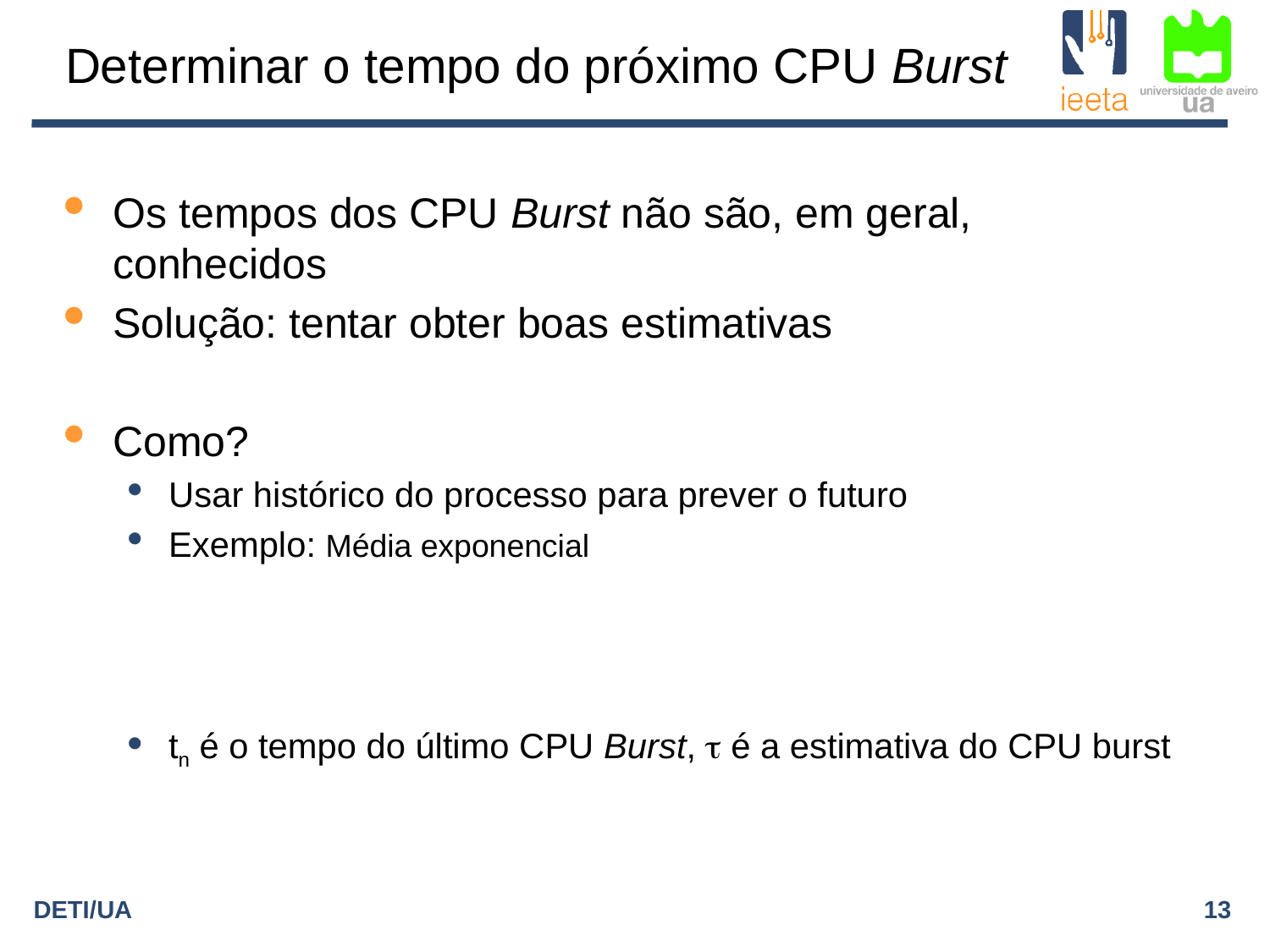

Determinar o tempo do próximo CPU Burst
Os tempos dos CPU Burst não são, em geral, conhecidos
Solução: tentar obter boas estimativas

Como?
Usar histórico do processo para prever o futuro
Exemplo: Média exponencial

tn é o tempo do último CPU Burst, τ é a estimativa do CPU burst